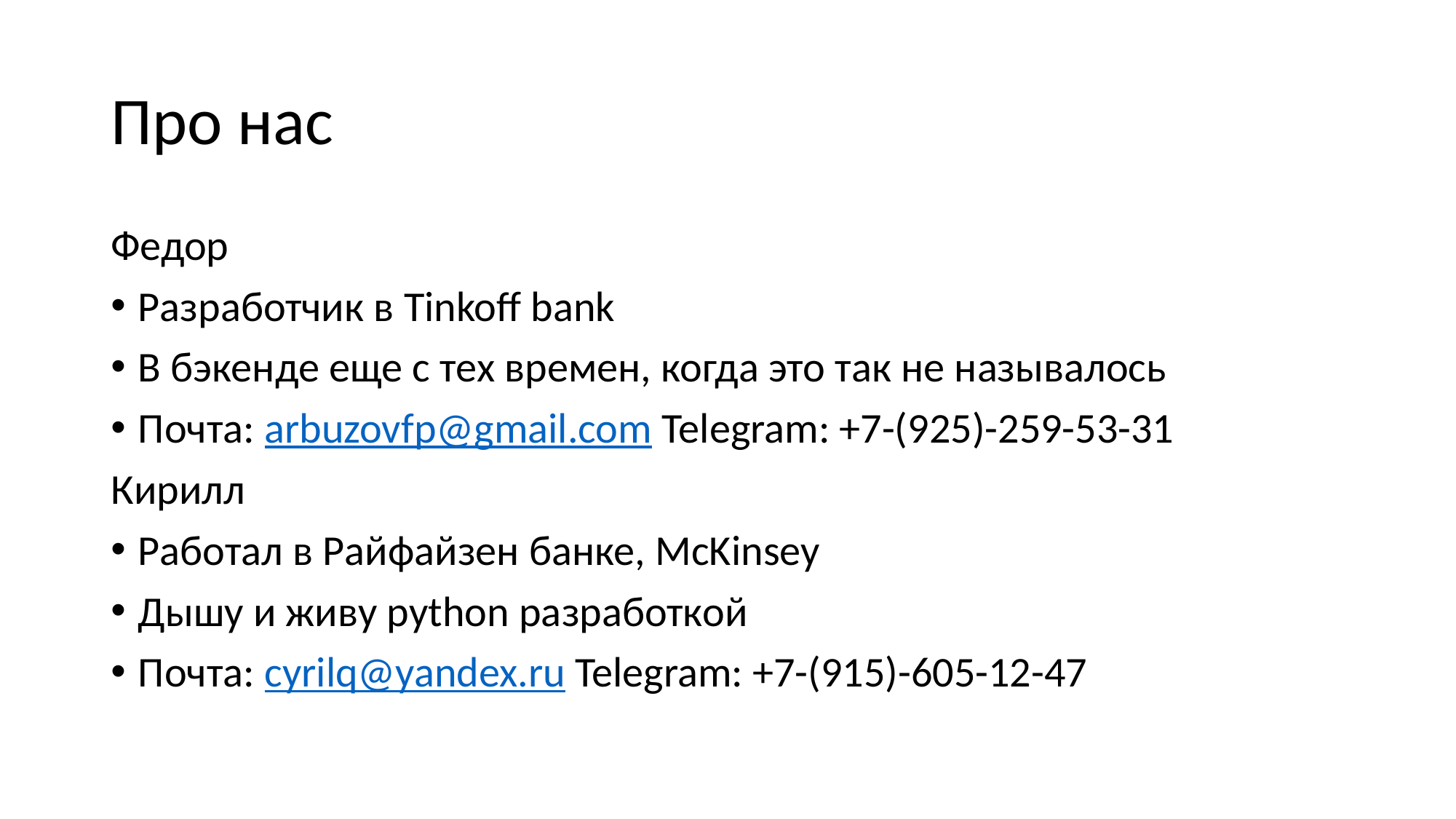

# Про нас
Федор
Разработчик в Tinkoff bank
В бэкенде еще с тех времен, когда это так не называлось
Почта: arbuzovfp@gmail.com Telegram: +7-(925)-259-53-31
Кирилл
Работал в Райфайзен банке, McKinsey
Дышу и живу python разработкой
Почта: cyrilq@yandex.ru Telegram: +7-(915)-605-12-47